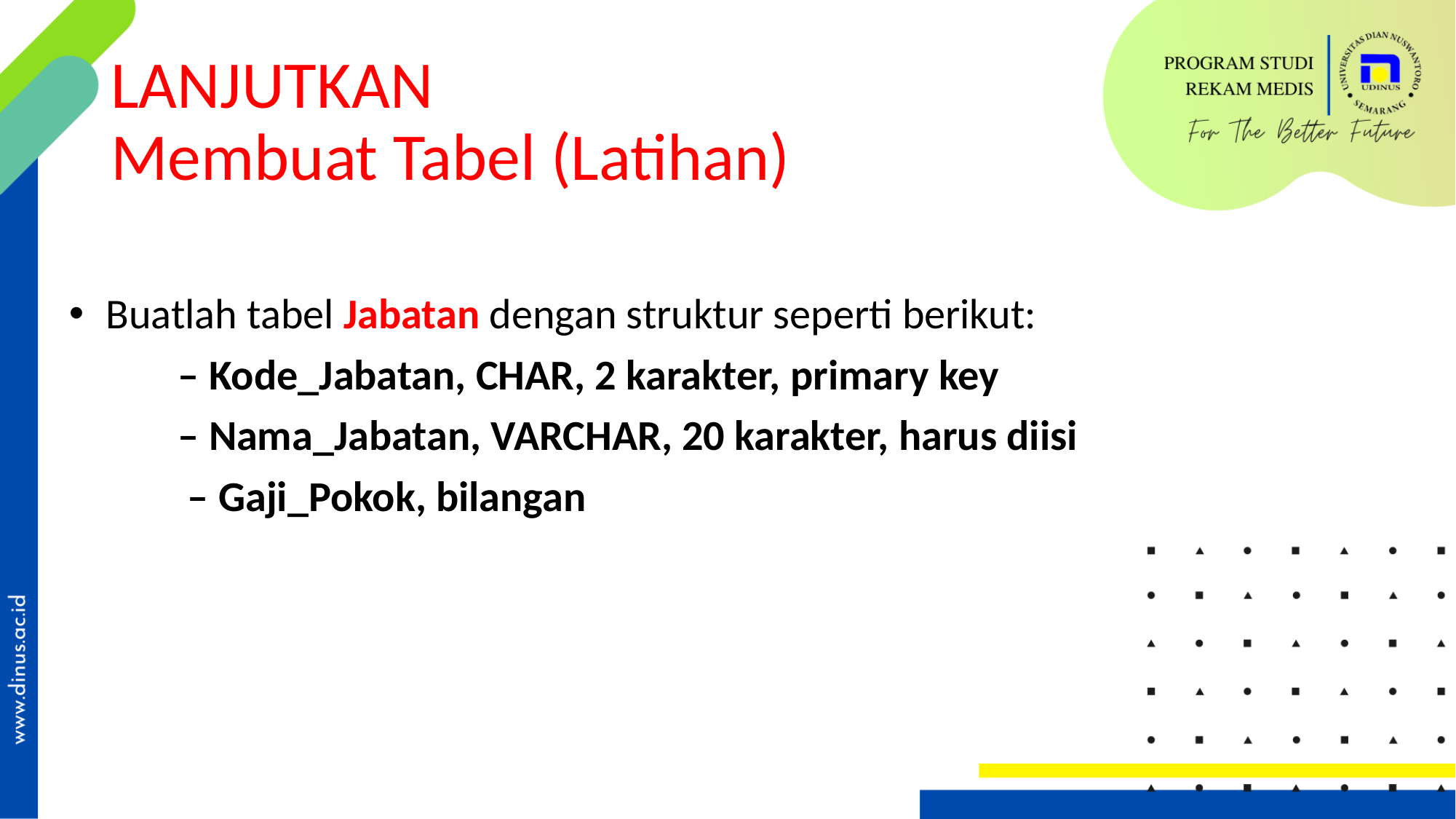

# LANJUTKAN Membuat Tabel (Latihan)
 Buatlah tabel Jabatan dengan struktur seperti berikut:
	– Kode_Jabatan, CHAR, 2 karakter, primary key
	– Nama_Jabatan, VARCHAR, 20 karakter, harus diisi
	 – Gaji_Pokok, bilangan